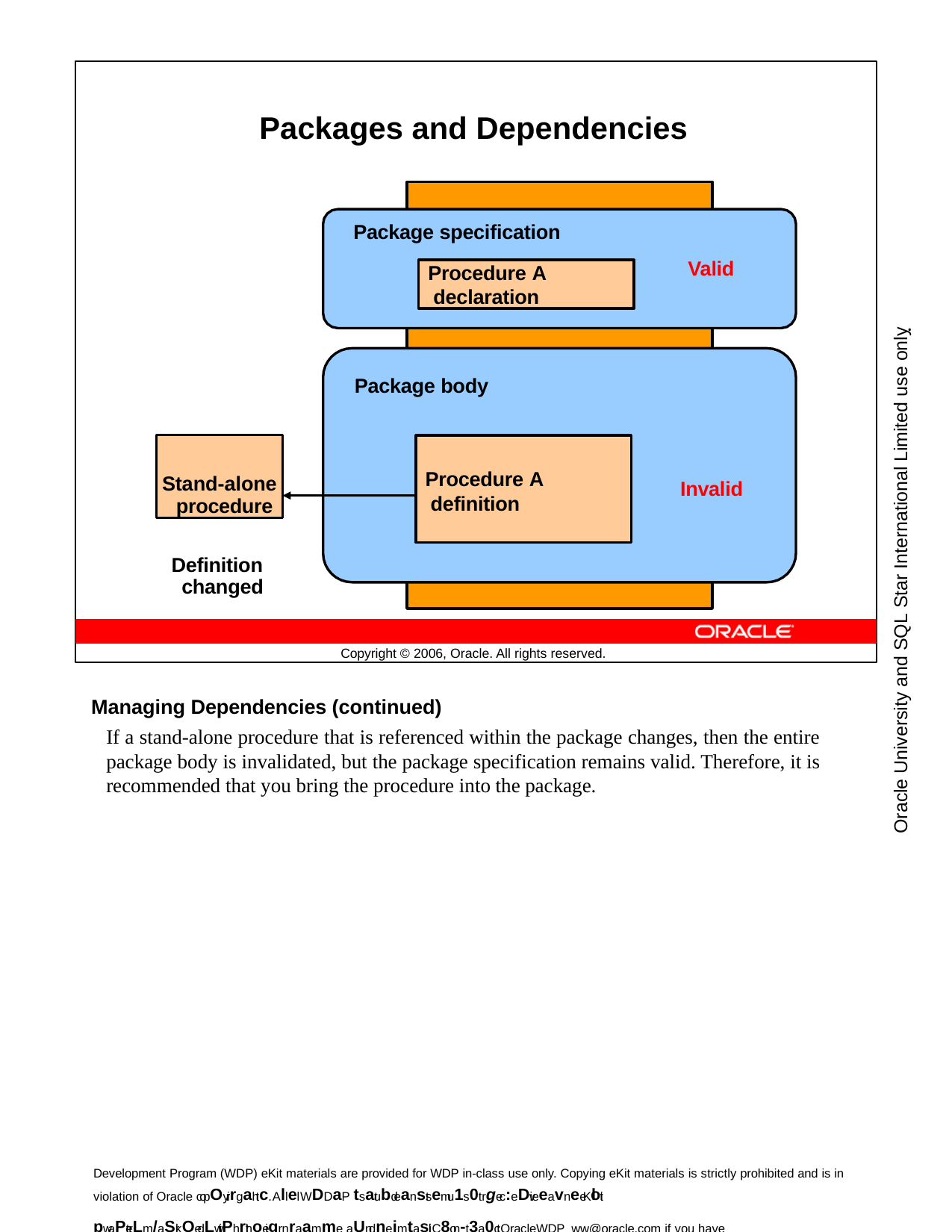

Packages and Dependencies

Package specification
Valid
Procedure A  declaration
Oracle University and SQL Star International Limited use onlyฺ
Package body

Stand-alone  procedure
Procedure A  definition
Invalid

Definition  changed
Copyright © 2006, Oracle. All rights reserved.
Managing Dependencies (continued)
If a stand-alone procedure that is referenced within the package changes, then the entire  package body is invalidated, but the package specification remains valid. Therefore, it is  recommended that you bring the procedure into the package.
Development Program (WDP) eKit materials are provided for WDP in-class use only. Copying eKit materials is strictly prohibited and is in
violation of Oracle copOyrirgahtc. Allel WDDaP tsatubdeanstsemu1s0t rgec:eDiveeavneeKloit pwaPterLm/aSrkQedLwitPh rthoeigr nraamme aUndneimtasil. C8on-t3a0ct  OracleWDP_ww@oracle.com if you have not received your personalized eKit.